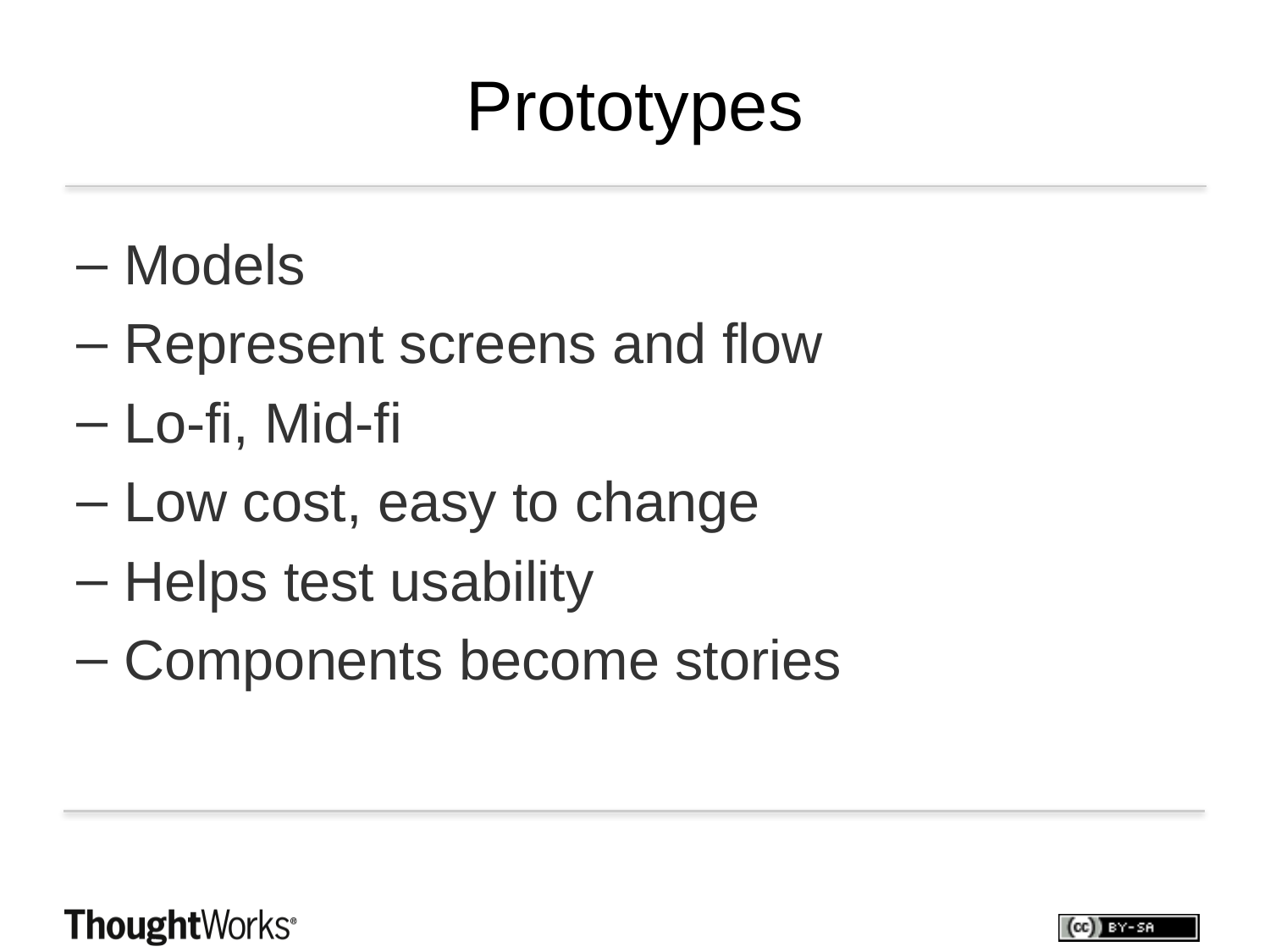

# Prototypes
Models
Represent screens and flow
Lo-fi, Mid-fi
Low cost, easy to change
Helps test usability
Components become stories